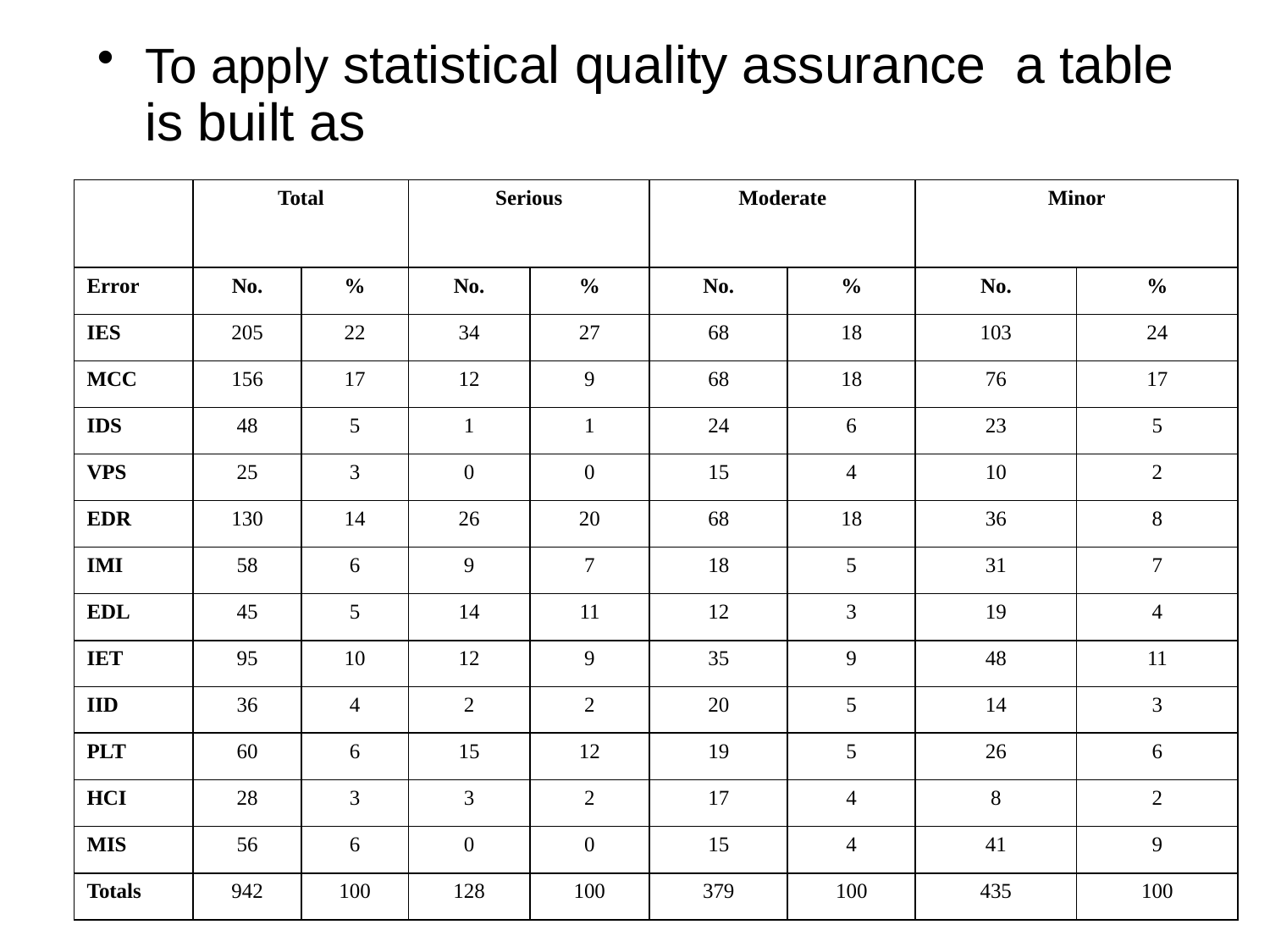

To apply statistical quality assurance  a table is built as
|  | Total |  | Serious |  | Moderate |  | Minor |  |
| --- | --- | --- | --- | --- | --- | --- | --- | --- |
| Error | No. | % | No. | % | No. | % | No. | % |
| IES | 205 | 22 | 34 | 27 | 68 | 18 | 103 | 24 |
| MCC | 156 | 17 | 12 | 9 | 68 | 18 | 76 | 17 |
| IDS | 48 | 5 | 1 | 1 | 24 | 6 | 23 | 5 |
| VPS | 25 | 3 | 0 | 0 | 15 | 4 | 10 | 2 |
| EDR | 130 | 14 | 26 | 20 | 68 | 18 | 36 | 8 |
| IMI | 58 | 6 | 9 | 7 | 18 | 5 | 31 | 7 |
| EDL | 45 | 5 | 14 | 11 | 12 | 3 | 19 | 4 |
| IET | 95 | 10 | 12 | 9 | 35 | 9 | 48 | 11 |
| IID | 36 | 4 | 2 | 2 | 20 | 5 | 14 | 3 |
| PLT | 60 | 6 | 15 | 12 | 19 | 5 | 26 | 6 |
| HCI | 28 | 3 | 3 | 2 | 17 | 4 | 8 | 2 |
| MIS | 56 | 6 | 0 | 0 | 15 | 4 | 41 | 9 |
| Totals | 942 | 100 | 128 | 100 | 379 | 100 | 435 | 100 |